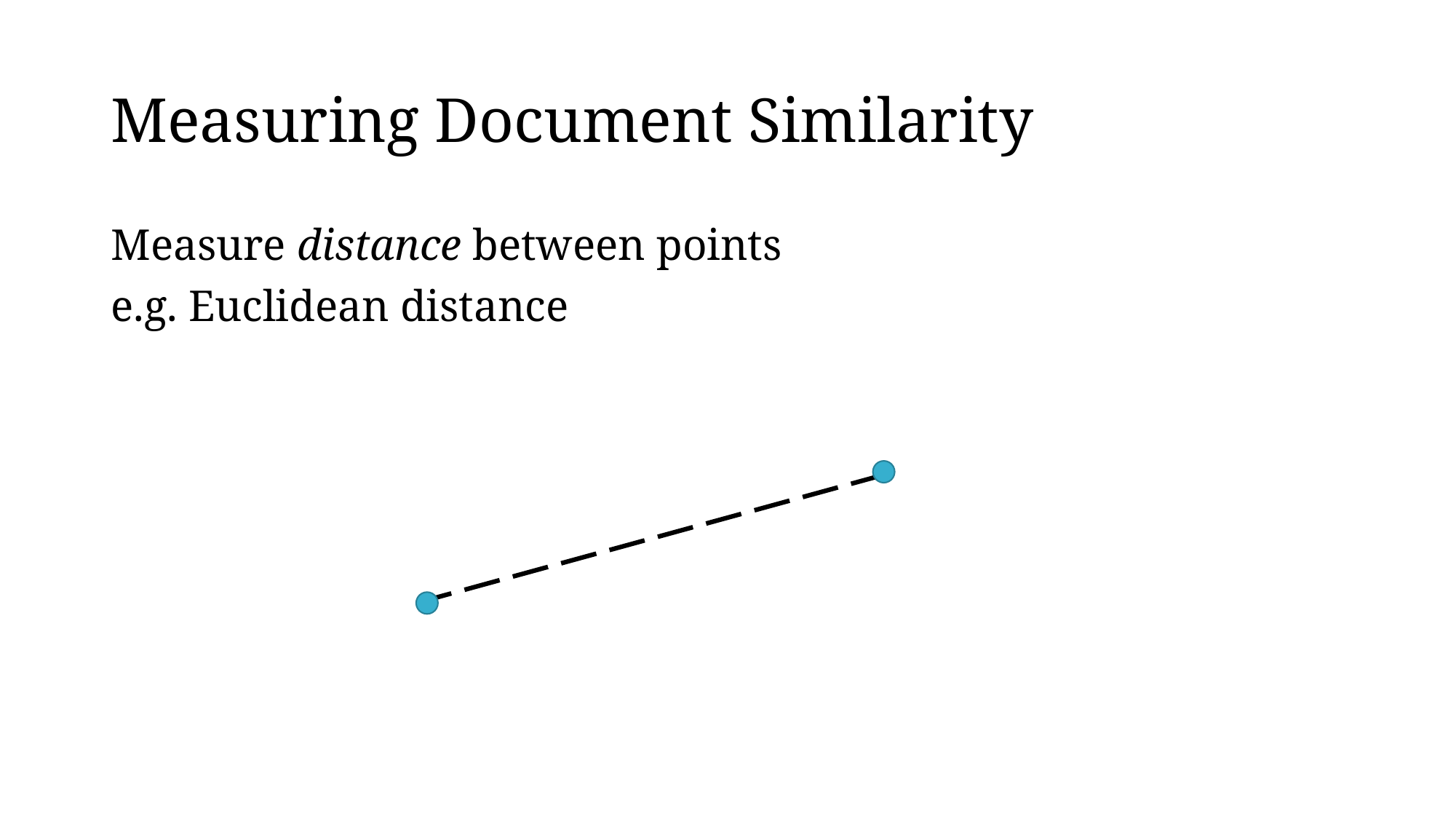

# Measuring Document Similarity
Measure distance between points
e.g. Euclidean distance